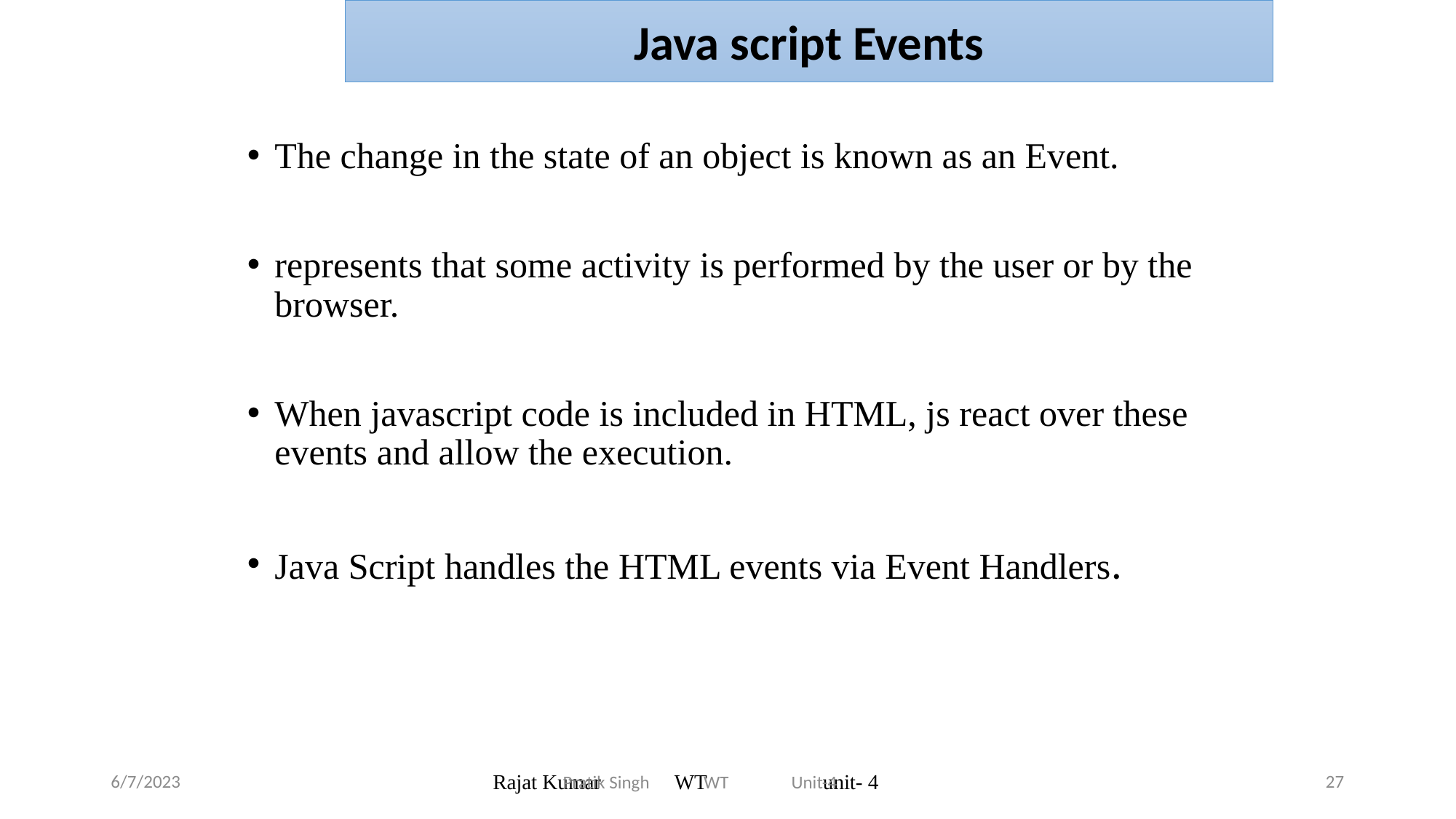

Java script Events
The change in the state of an object is known as an Event.

represents that some activity is performed by the user or by the browser.

When javascript code is included in HTML, js react over these events and allow the execution.

Java Script handles the HTML events via Event Handlers.
6/7/2023
Rajat Kumar              WT                      unit- 4
27
Pratik Singh             WT               Unit-4